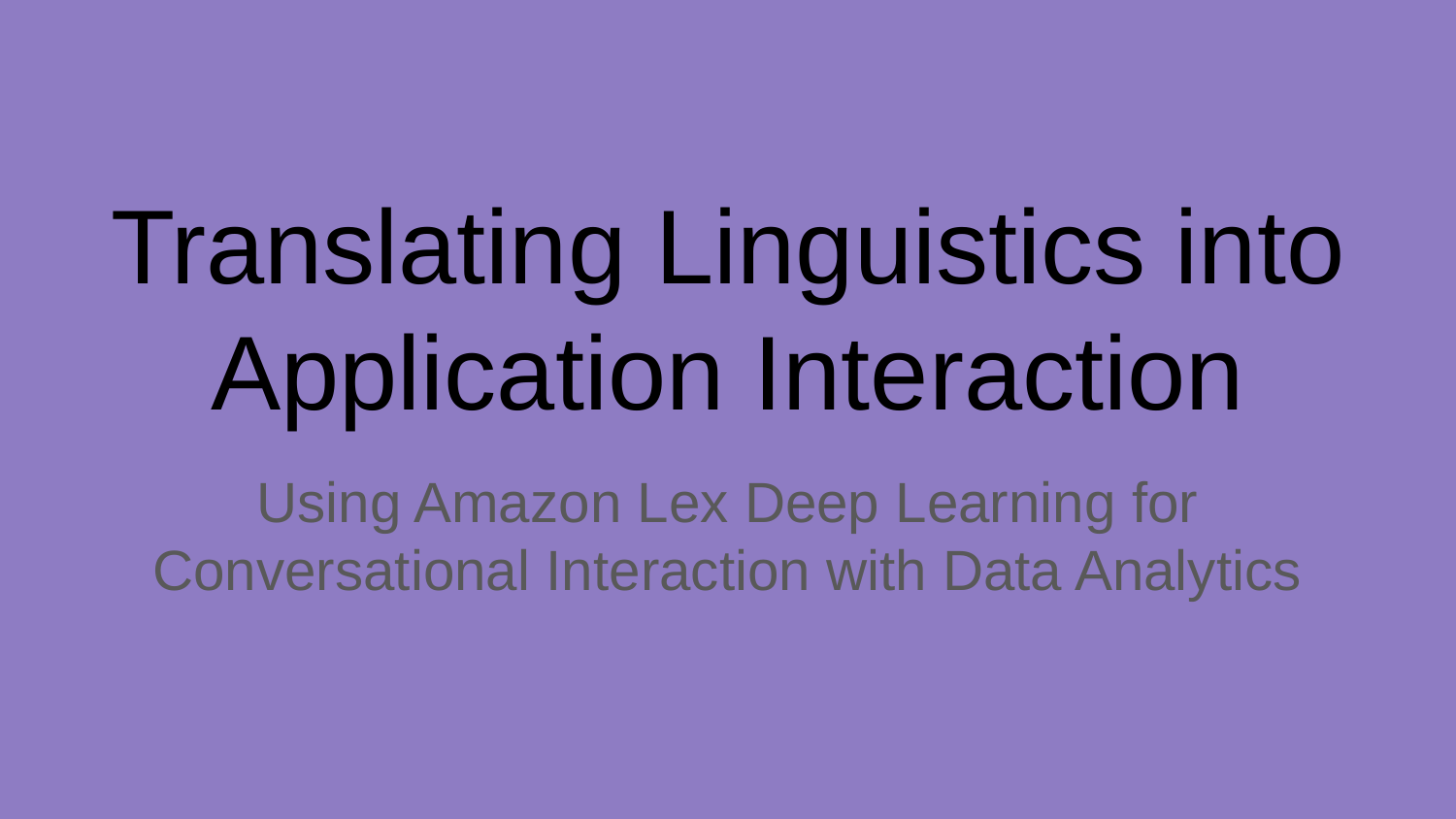

# Translating Linguistics into Application Interaction
Using Amazon Lex Deep Learning for Conversational Interaction with Data Analytics